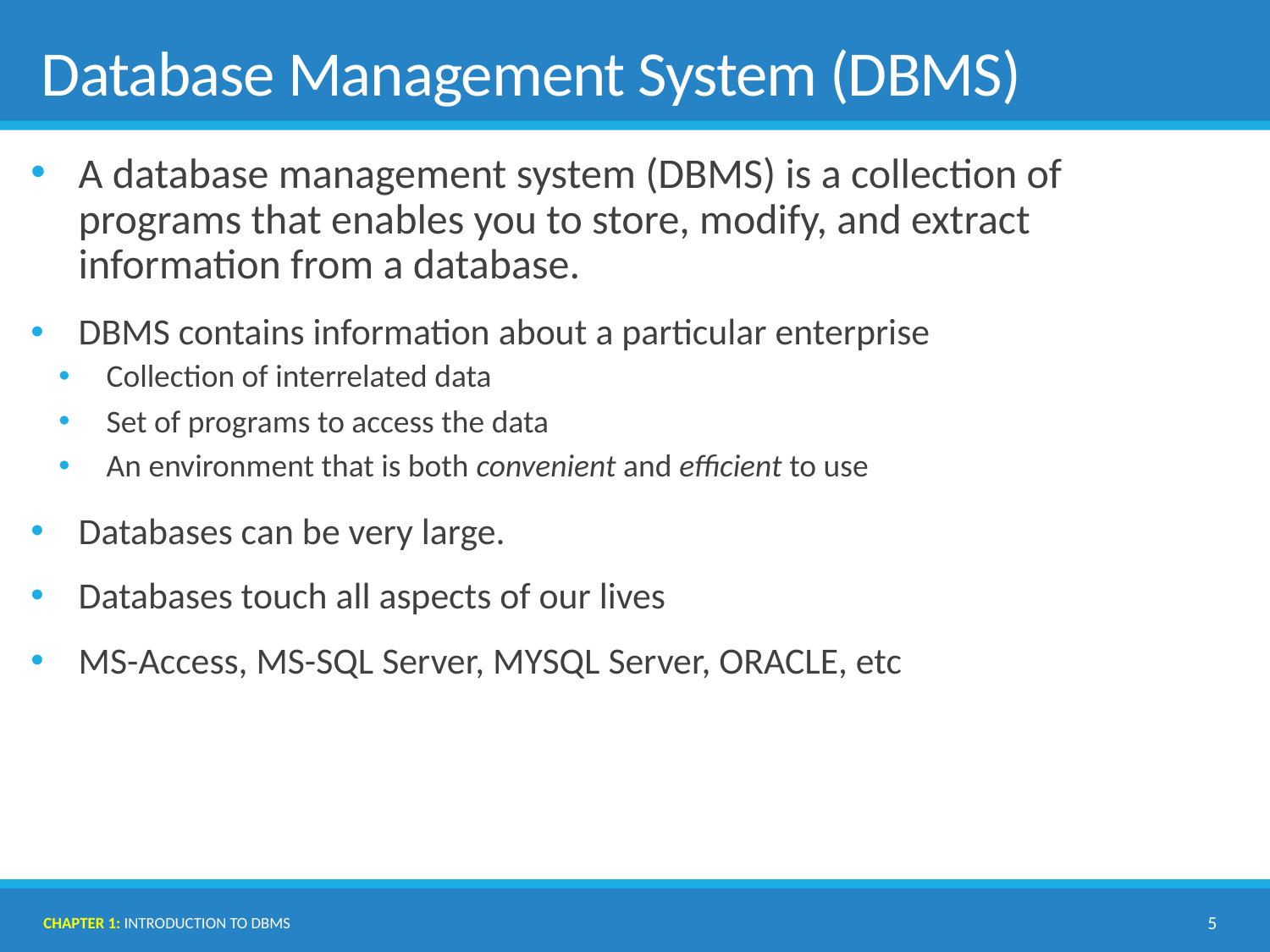

# Database Management System (DBMS)
A database management system (DBMS) is a collection of programs that enables you to store, modify, and extract information from a database.
DBMS contains information about a particular enterprise
Collection of interrelated data
Set of programs to access the data
An environment that is both convenient and efficient to use
Databases can be very large.
Databases touch all aspects of our lives
MS-Access, MS-SQL Server, MYSQL Server, ORACLE, etc

Chapter 1: Introduction to DBMS
5